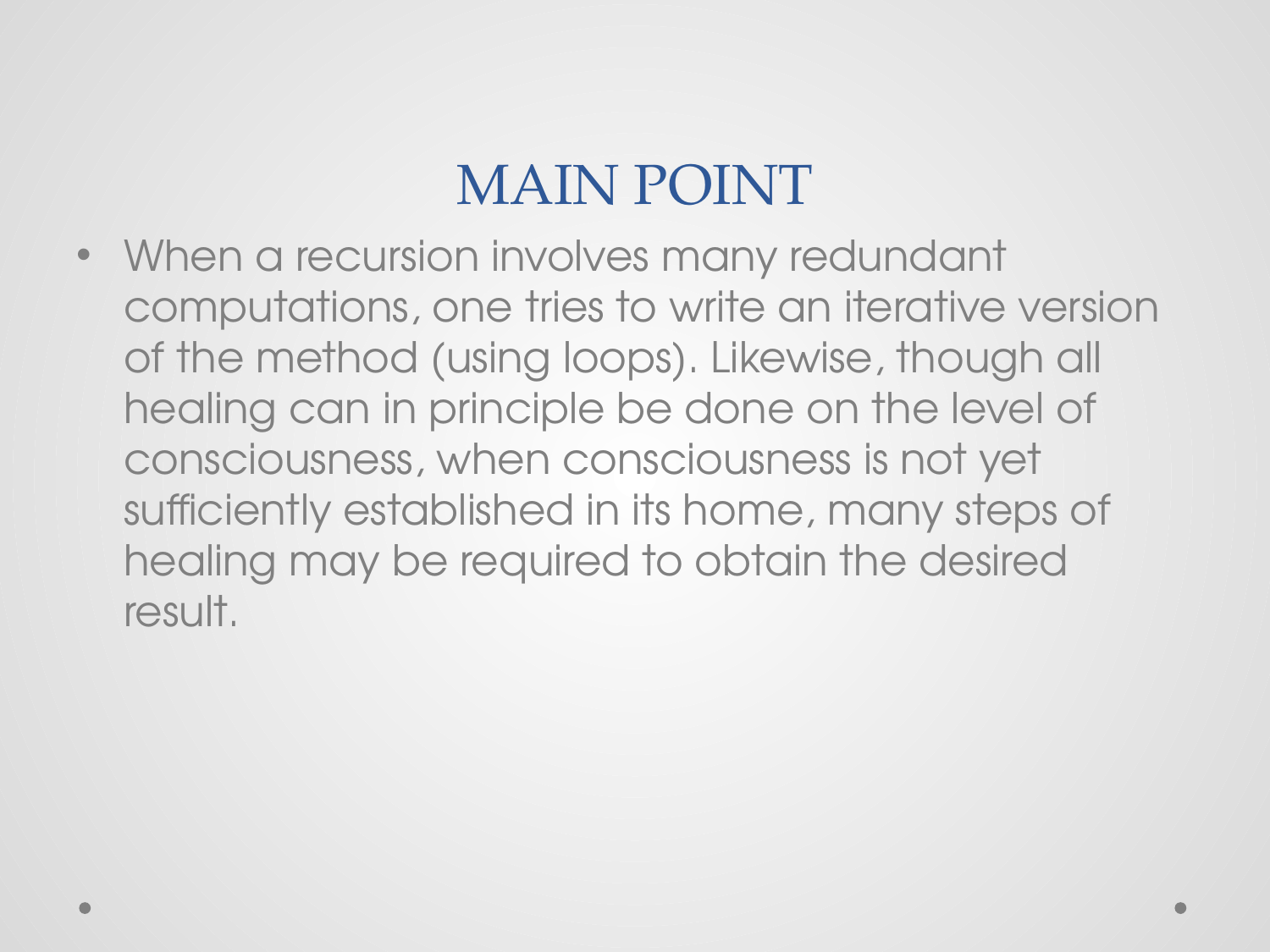

# MAIN POINT
When a recursion involves many redundant computations, one tries to write an iterative version of the method (using loops). Likewise, though all healing can in principle be done on the level of consciousness, when consciousness is not yet sufficiently established in its home, many steps of healing may be required to obtain the desired result.